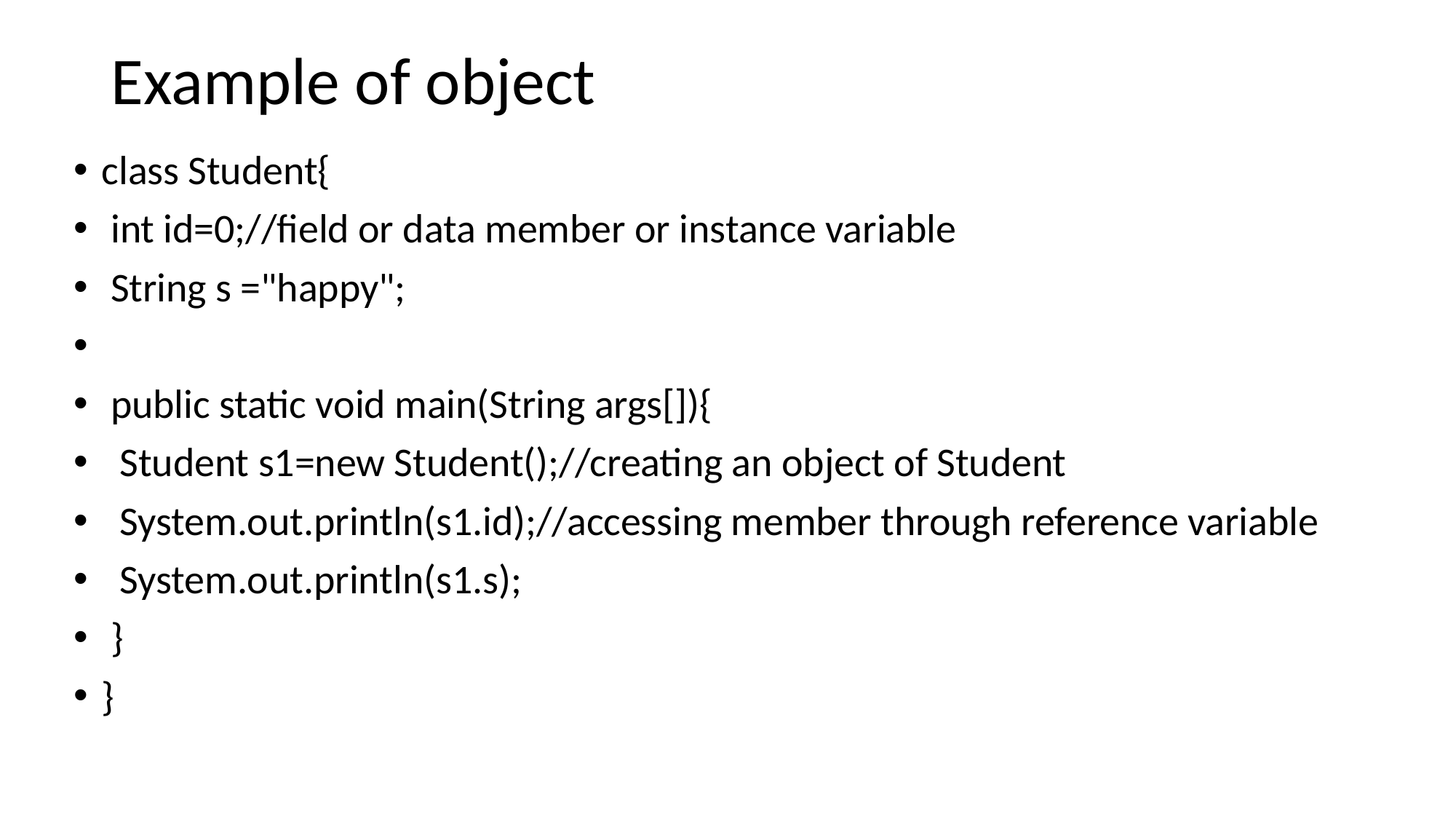

# Example of object
class Student{
 int id=0;//field or data member or instance variable
 String s ="happy";

 public static void main(String args[]){
  Student s1=new Student();//creating an object of Student
  System.out.println(s1.id);//accessing member through reference variable
  System.out.println(s1.s);
 }
}